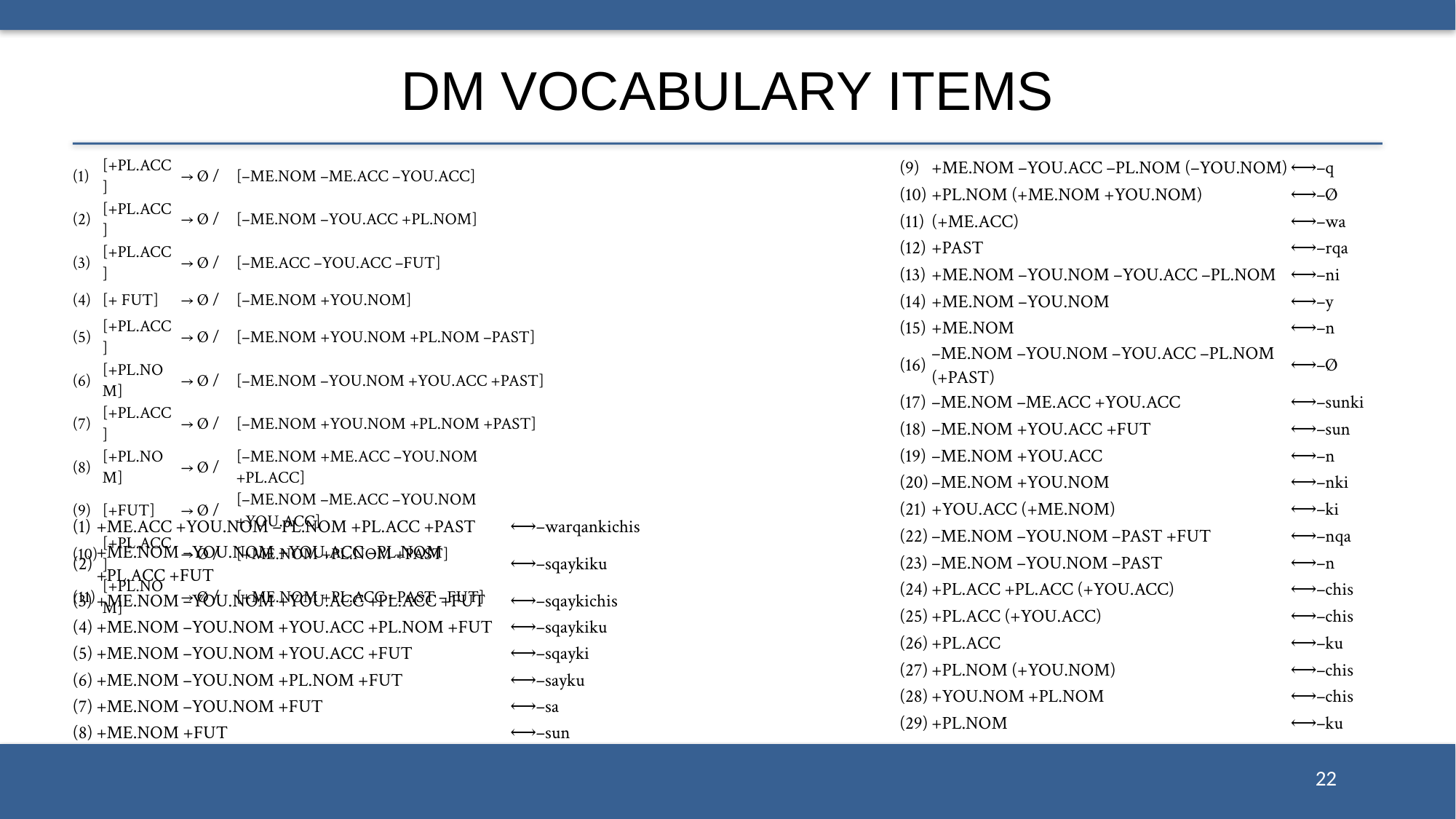

# DM Vocabulary Items
| (1) | [+pl.acc] | → Ø / | [–me.nom –me.acc –you.acc] |
| --- | --- | --- | --- |
| (2) | [+pl.acc] | → Ø / | [–me.nom –you.acc +pl.nom] |
| (3) | [+pl.acc] | → Ø / | [–me.acc –you.acc –fut] |
| (4) | [+ fut] | → Ø / | [–me.nom +you.nom] |
| (5) | [+pl.acc] | → Ø / | [–me.nom +you.nom +pl.nom –past] |
| (6) | [+pl.nom] | → Ø / | [–me.nom –you.nom +you.acc +past] |
| (7) | [+pl.acc] | → Ø / | [–me.nom +you.nom +pl.nom +past] |
| (8) | [+pl.nom] | → Ø / | [–me.nom +me.acc –you.nom +pl.acc] |
| (9) | [+fut] | → Ø / | [–me.nom –me.acc –you.nom +you.acc] |
| (10) | [+pl.acc] | → Ø / | [+me.nom +pl.nom +past] |
| (11) | [+pl.nom] | → Ø / | [+me.nom +pl.acc –past –fut] |
| (9) | +me.nom –you.acc –pl.nom (–you.nom) | ⟷ | –q |
| --- | --- | --- | --- |
| (10) | +pl.nom (+me.nom +you.nom) | ⟷ | –Ø |
| (11) | (+me.acc) | ⟷ | –wa |
| (12) | +past | ⟷ | –rqa |
| (13) | +me.nom –you.nom –you.acc –pl.nom | ⟷ | –ni |
| (14) | +me.nom –you.nom | ⟷ | –y |
| (15) | +me.nom | ⟷ | –n |
| (16) | –me.nom –you.nom –you.acc –pl.nom (+past) | ⟷ | –Ø |
| (17) | –me.nom –me.acc +you.acc | ⟷ | –sunki |
| (18) | –me.nom +you.acc +fut | ⟷ | –sun |
| (19) | –me.nom +you.acc | ⟷ | –n |
| (20) | –me.nom +you.nom | ⟷ | –nki |
| (21) | +you.acc (+me.nom) | ⟷ | –ki |
| (22) | –me.nom –you.nom –past +fut | ⟷ | –nqa |
| (23) | –me.nom –you.nom –past | ⟷ | –n |
| (24) | +pl.acc +pl.acc (+you.acc) | ⟷ | –chis |
| (25) | +pl.acc (+you.acc) | ⟷ | –chis |
| (26) | +pl.acc | ⟷ | –ku |
| (27) | +pl.nom (+you.nom) | ⟷ | –chis |
| (28) | +you.nom +pl.nom | ⟷ | –chis |
| (29) | +pl.nom | ⟷ | –ku |
| (1) | +me.acc +you.nom –pl.nom +pl.acc +past | ⟷ | –warqankichis |
| --- | --- | --- | --- |
| (2) | +me.nom –you.nom +you.acc –pl.nom +pl.acc +fut | ⟷ | –sqaykiku |
| (3) | +me.nom –you.nom +you.acc +pl.acc +fut | ⟷ | –sqaykichis |
| (4) | +me.nom –you.nom +you.acc +pl.nom +fut | ⟷ | –sqaykiku |
| (5) | +me.nom –you.nom +you.acc +fut | ⟷ | –sqayki |
| (6) | +me.nom –you.nom +pl.nom +fut | ⟷ | –sayku |
| (7) | +me.nom –you.nom +fut | ⟷ | –sa |
| (8) | +me.nom +fut | ⟷ | –sun |
22